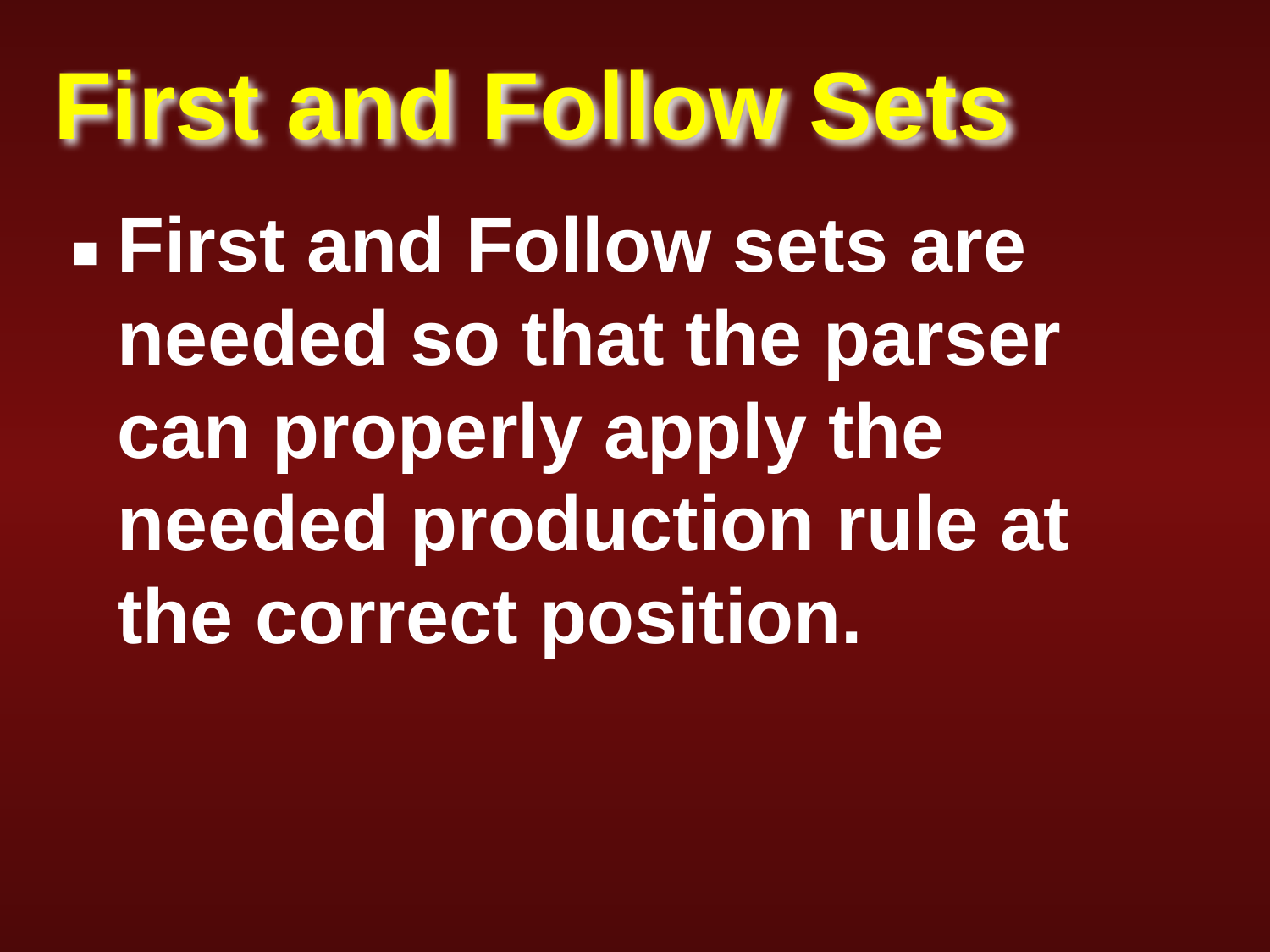

# First and Follow Sets
First and Follow sets are needed so that the parser can properly apply the needed production rule at the correct position.